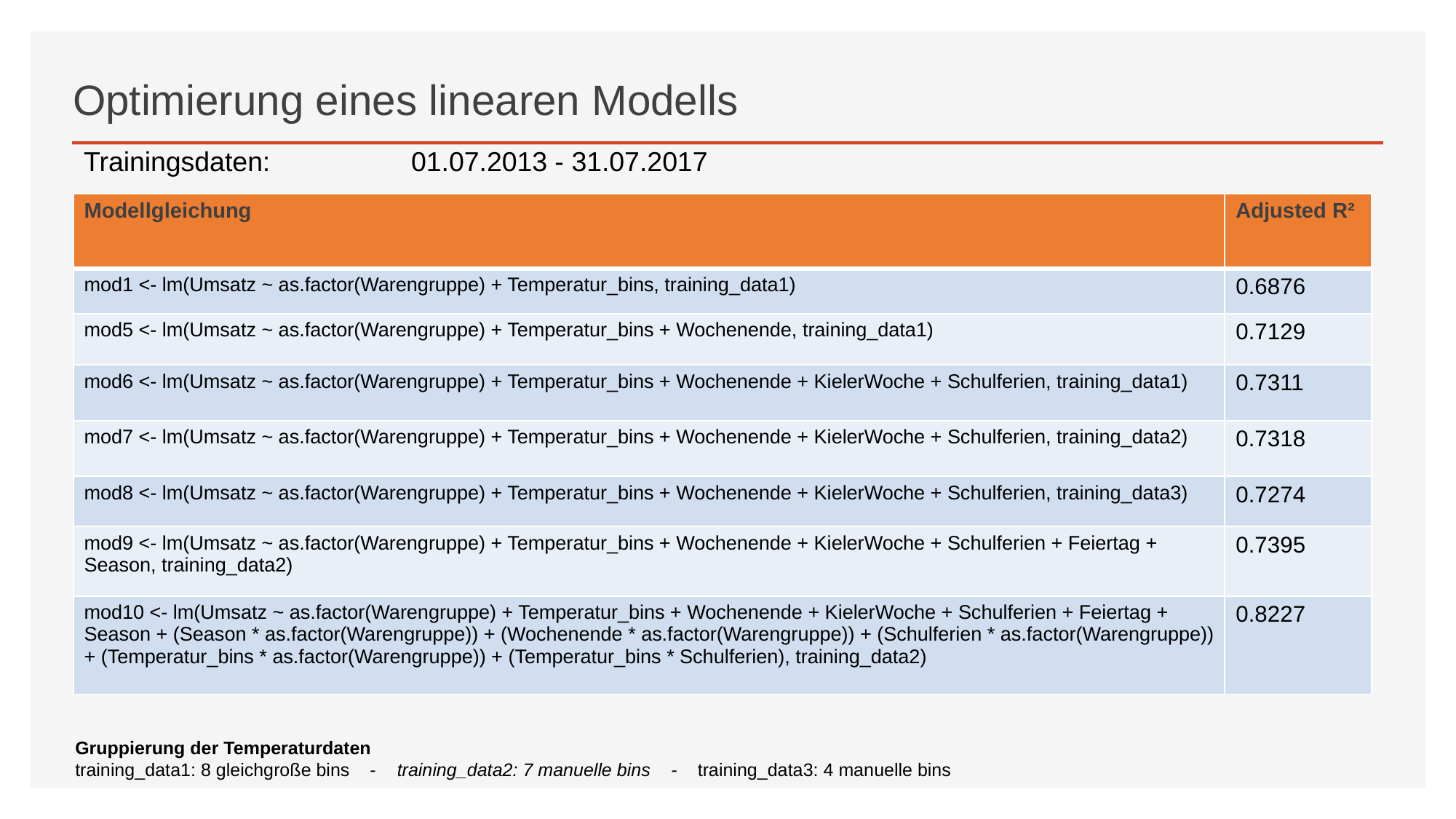

# Optimierung eines linearen Modells
Trainingsdaten:		01.07.2013 - 31.07.2017
| Modellgleichung | Adjusted R² |
| --- | --- |
| mod1 <- lm(Umsatz ~ as.factor(Warengruppe) + Temperatur\_bins, training\_data1) | 0.6876 |
| mod5 <- lm(Umsatz ~ as.factor(Warengruppe) + Temperatur\_bins + Wochenende, training\_data1) | 0.7129 |
| mod6 <- lm(Umsatz ~ as.factor(Warengruppe) + Temperatur\_bins + Wochenende + KielerWoche + Schulferien, training\_data1) | 0.7311 |
| mod7 <- lm(Umsatz ~ as.factor(Warengruppe) + Temperatur\_bins + Wochenende + KielerWoche + Schulferien, training\_data2) | 0.7318 |
| mod8 <- lm(Umsatz ~ as.factor(Warengruppe) + Temperatur\_bins + Wochenende + KielerWoche + Schulferien, training\_data3) | 0.7274 |
| mod9 <- lm(Umsatz ~ as.factor(Warengruppe) + Temperatur\_bins + Wochenende + KielerWoche + Schulferien + Feiertag + Season, training\_data2) | 0.7395 |
| mod10 <- lm(Umsatz ~ as.factor(Warengruppe) + Temperatur\_bins + Wochenende + KielerWoche + Schulferien + Feiertag + Season + (Season \* as.factor(Warengruppe)) + (Wochenende \* as.factor(Warengruppe)) + (Schulferien \* as.factor(Warengruppe)) + (Temperatur\_bins \* as.factor(Warengruppe)) + (Temperatur\_bins \* Schulferien), training\_data2) | 0.8227 |
Gruppierung der Temperaturdaten
training_data1: 8 gleichgroße bins    -    training_data2: 7 manuelle bins    -    training_data3: 4 manuelle bins